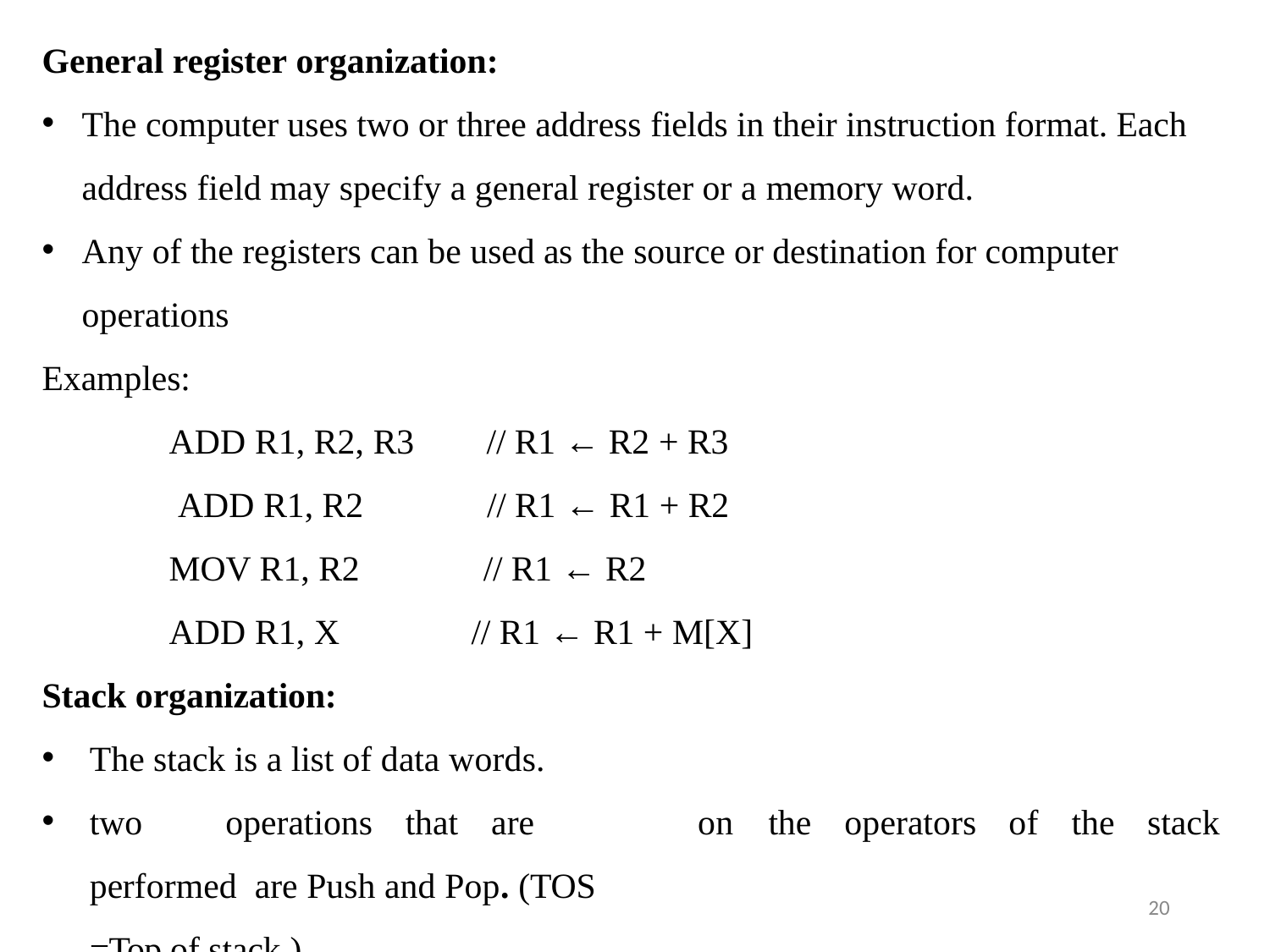

General register organization:
The computer uses two or three address fields in their instruction format. Each  address field may specify a general register or a memory word.
Any of the registers can be used as the source or destination for computer
operations
Examples:
ADD R1, R2, R3  ADD R1, R2  MOV R1, R2  ADD R1, X
Stack organization:
// R1 ← R2 + R3
// R1 ← R1 + R2
// R1 ← R2
// R1 ← R1 + M[X]
The stack is a list of data words.
two	operations	that	are	performed  are Push and Pop. (TOS =Top of stack.)
on	the	operators	of	the	stack
20